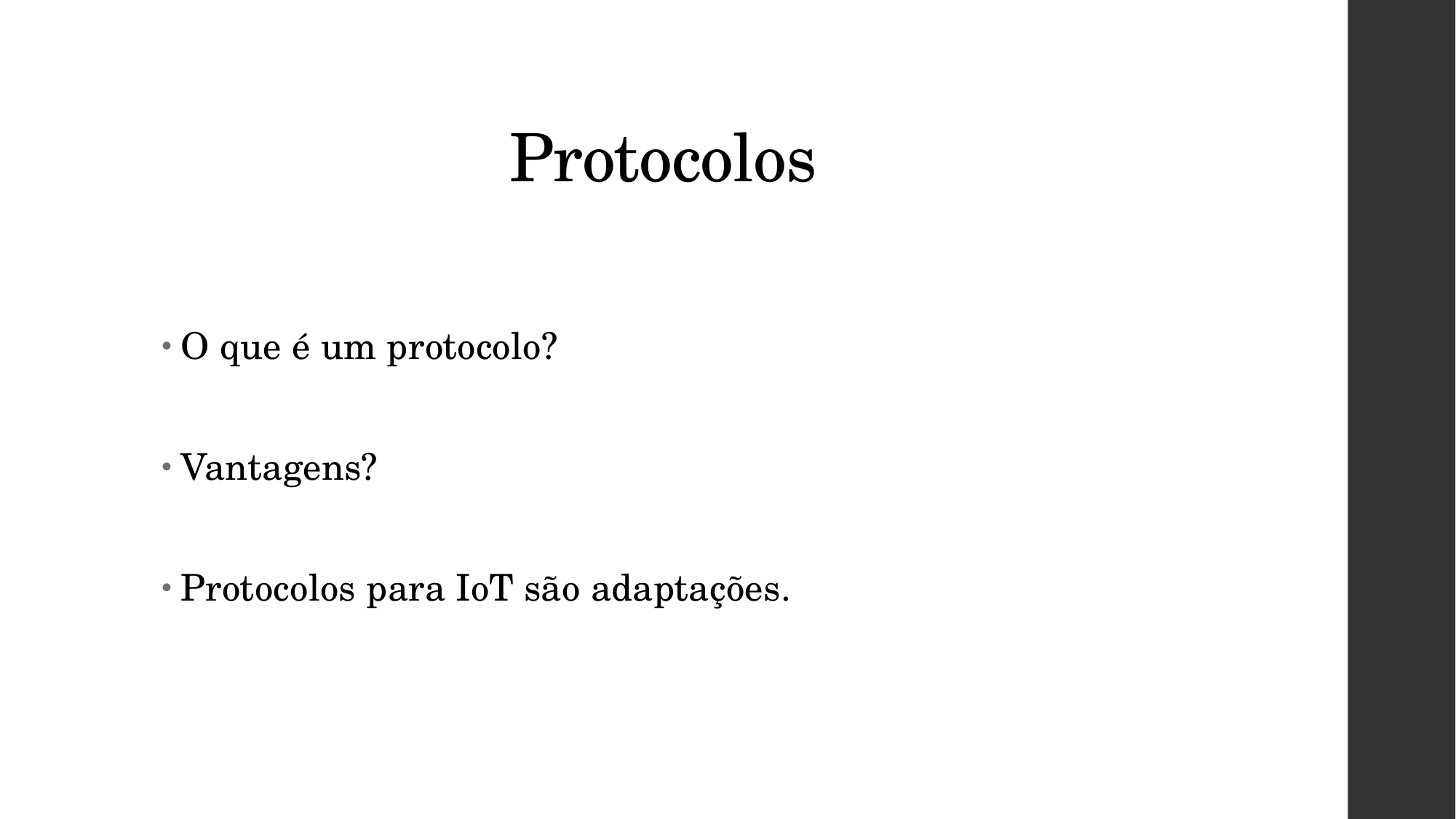

# Protocolos

O que é um protocolo?

Vantagens?

Protocolos para IoT são adaptações.